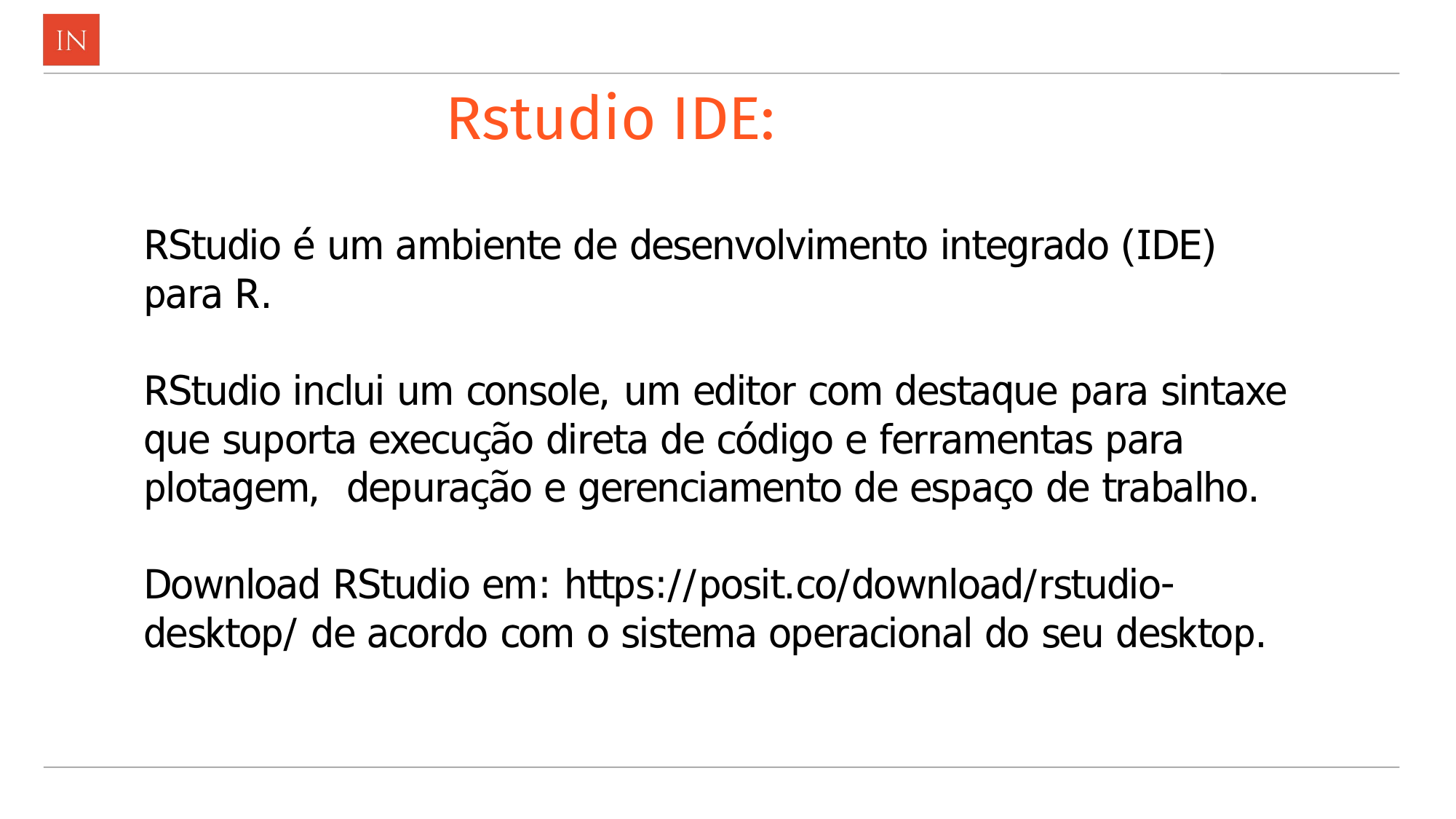

# Rstudio IDE:
RStudio é um ambiente de desenvolvimento integrado (IDE) para R.

RStudio inclui um console, um editor com destaque para sintaxe que suporta execução direta de código e ferramentas para plotagem,  depuração e gerenciamento de espaço de trabalho.

Download RStudio em: https://posit.co/download/rstudio-desktop/ de acordo com o sistema operacional do seu desktop.